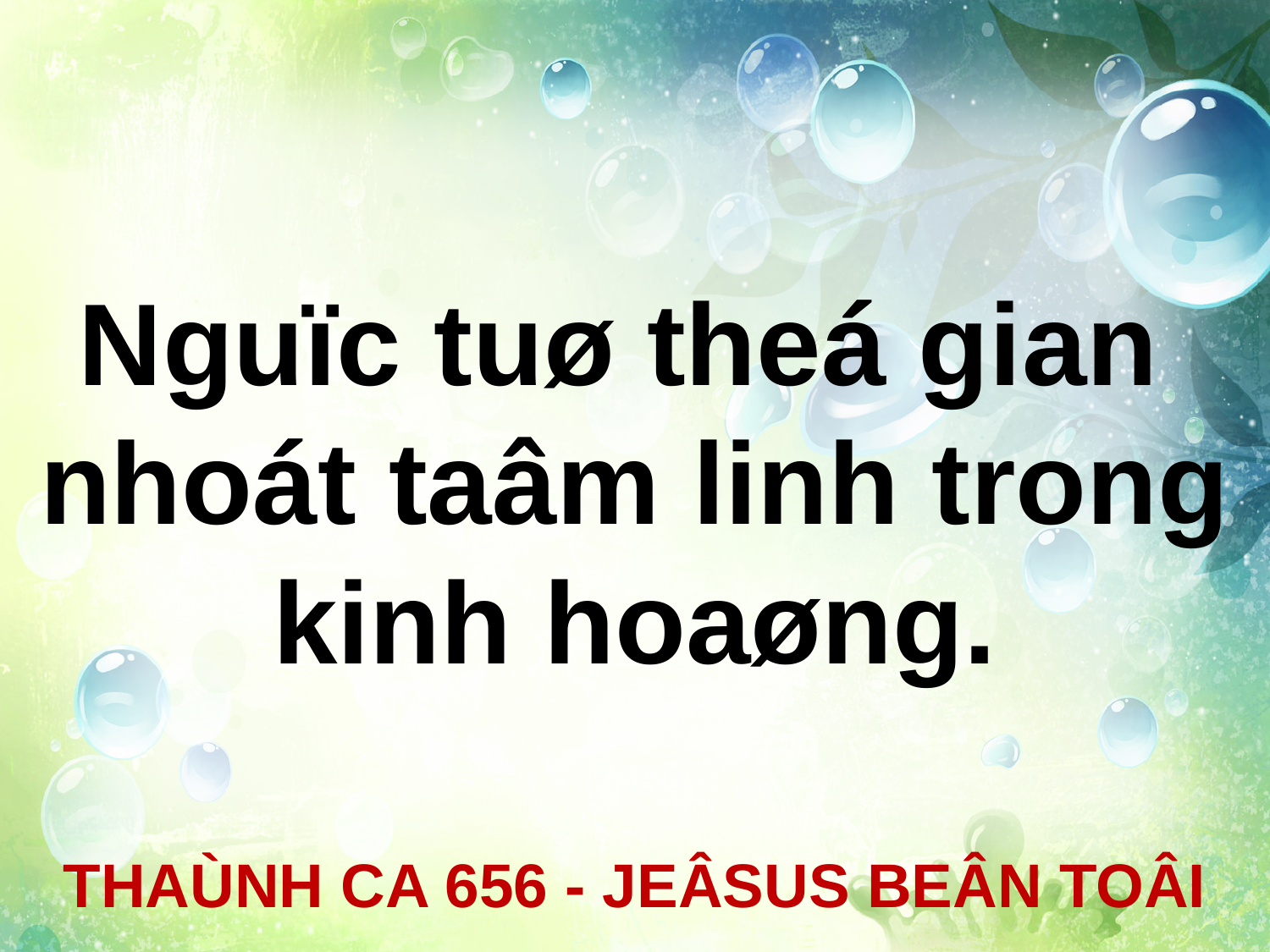

Nguïc tuø theá gian
nhoát taâm linh trong kinh hoaøng.
THAÙNH CA 656 - JEÂSUS BEÂN TOÂI